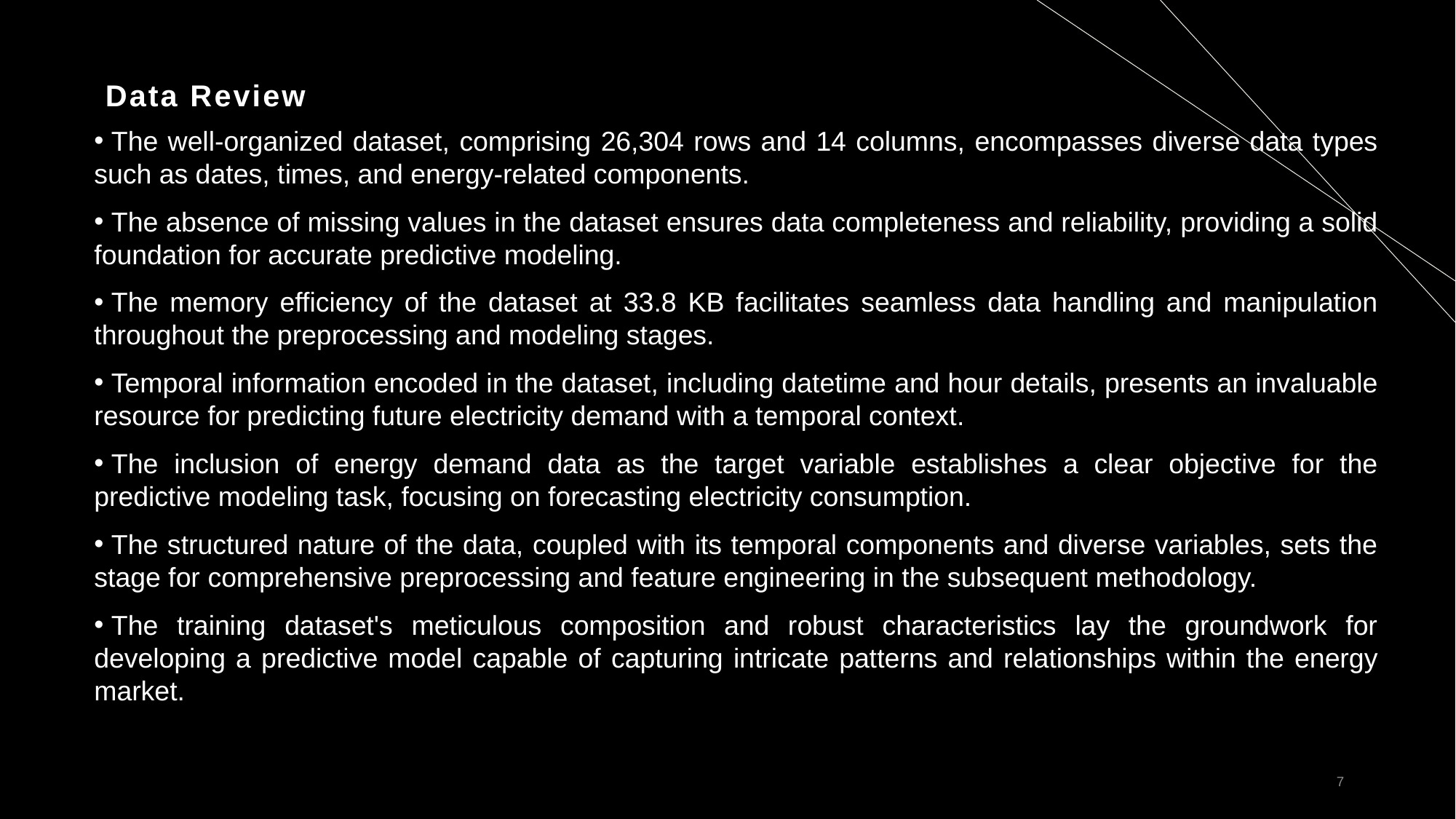

Data Review
 The well-organized dataset, comprising 26,304 rows and 14 columns, encompasses diverse data types such as dates, times, and energy-related components.
 The absence of missing values in the dataset ensures data completeness and reliability, providing a solid foundation for accurate predictive modeling.
 The memory efficiency of the dataset at 33.8 KB facilitates seamless data handling and manipulation throughout the preprocessing and modeling stages.
 Temporal information encoded in the dataset, including datetime and hour details, presents an invaluable resource for predicting future electricity demand with a temporal context.
 The inclusion of energy demand data as the target variable establishes a clear objective for the predictive modeling task, focusing on forecasting electricity consumption.
 The structured nature of the data, coupled with its temporal components and diverse variables, sets the stage for comprehensive preprocessing and feature engineering in the subsequent methodology.
 The training dataset's meticulous composition and robust characteristics lay the groundwork for developing a predictive model capable of capturing intricate patterns and relationships within the energy market.

20XX
Pitch Deck
7